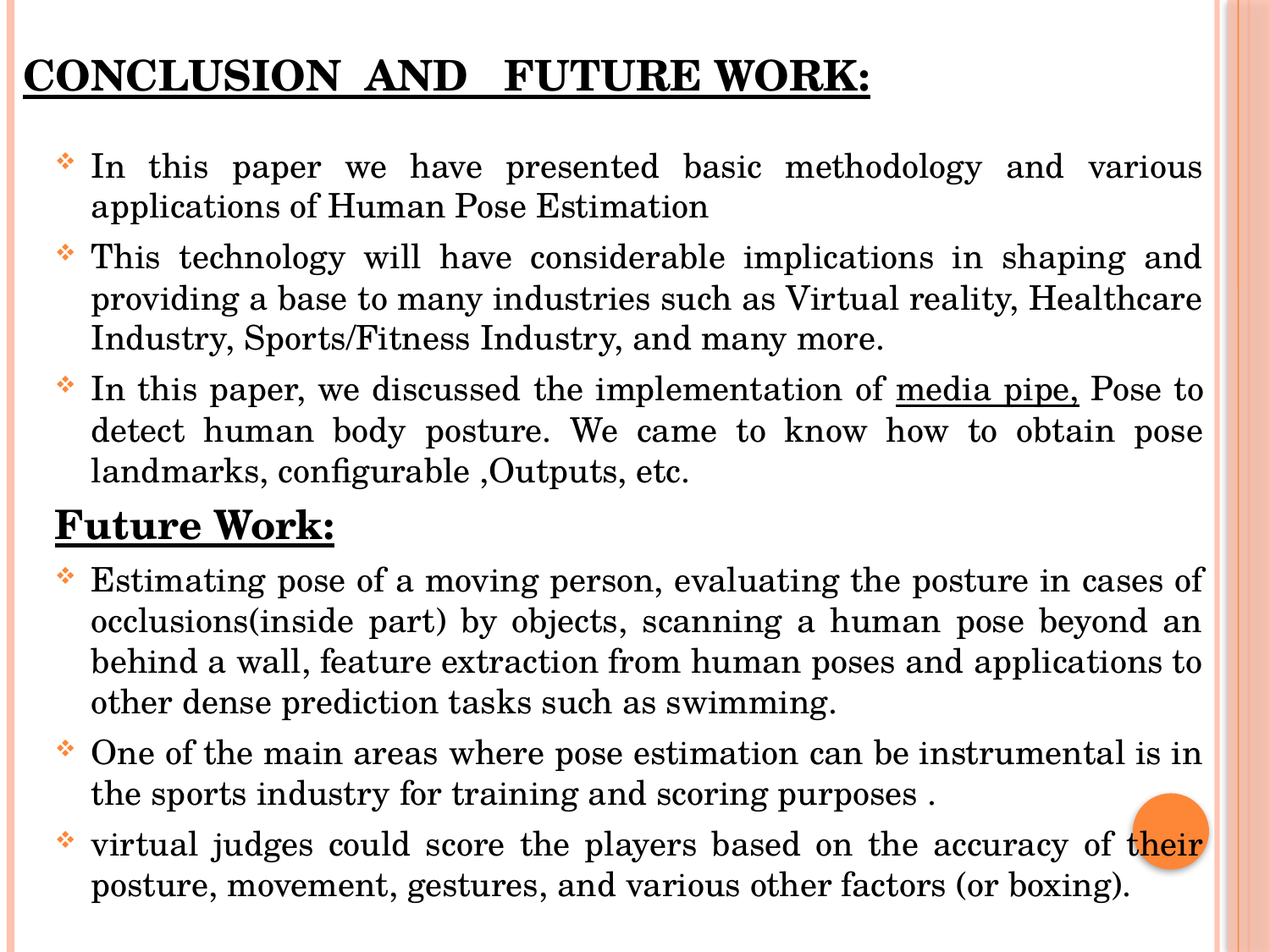

# Conclusion  AND   Future Work:
In this paper we have presented basic methodology and various applications of Human Pose Estimation
This technology will have considerable implications in shaping and providing a base to many industries such as Virtual reality, Healthcare Industry, Sports/Fitness Industry, and many more.
In this paper, we discussed the implementation of media pipe, Pose to detect human body posture. We came to know how to obtain pose landmarks, configurable ,Outputs, etc.
Future Work:
Estimating pose of a moving person, evaluating the posture in cases of occlusions(inside part) by objects, scanning a human pose beyond an behind a wall, feature extraction from human poses and applications to other dense prediction tasks such as swimming.
One of the main areas where pose estimation can be instrumental is in the sports industry for training and scoring purposes .
virtual judges could score the players based on the accuracy of their posture, movement, gestures, and various other factors (or boxing).